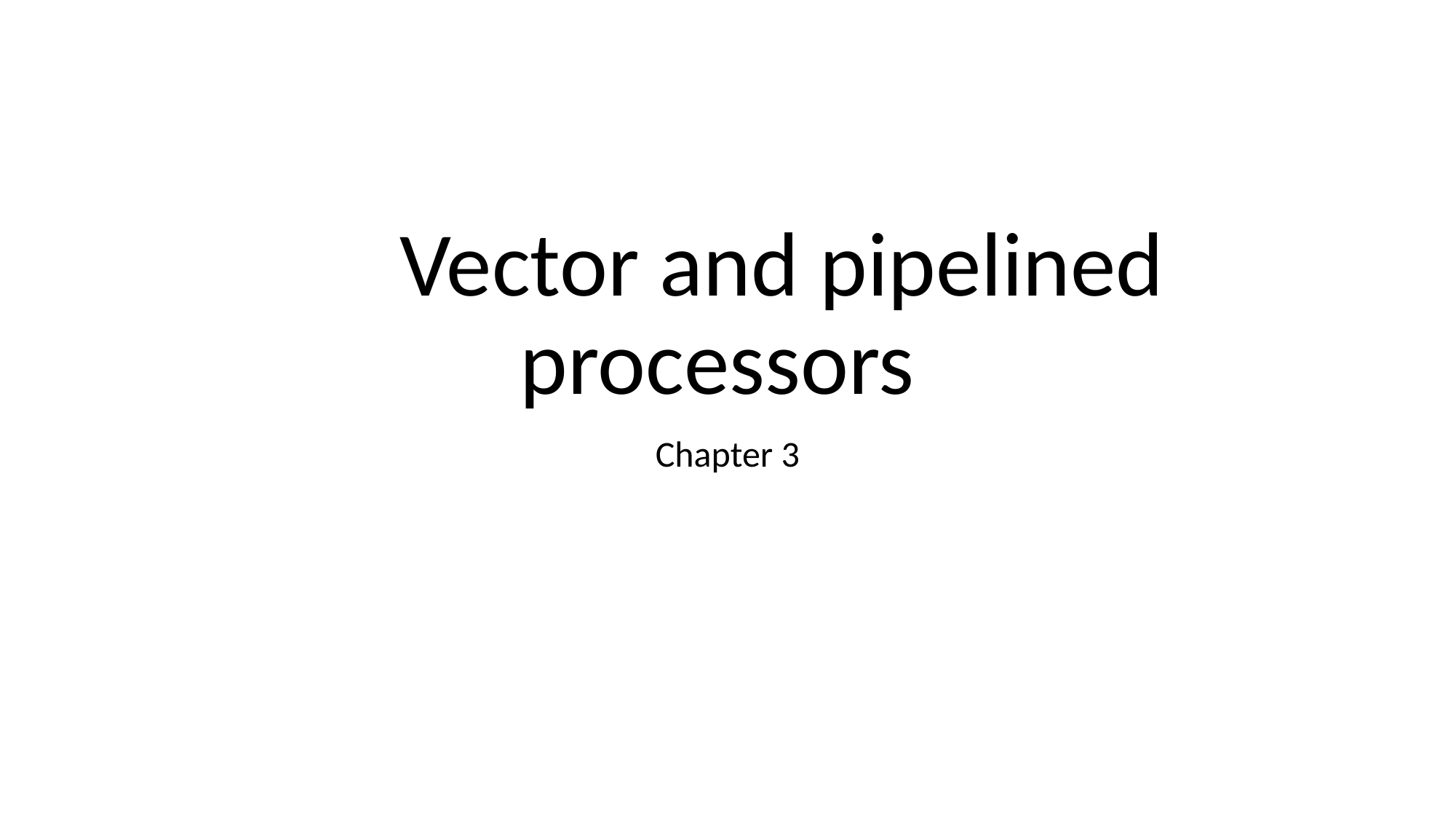

# Vector and pipelined processors
Chapter 3